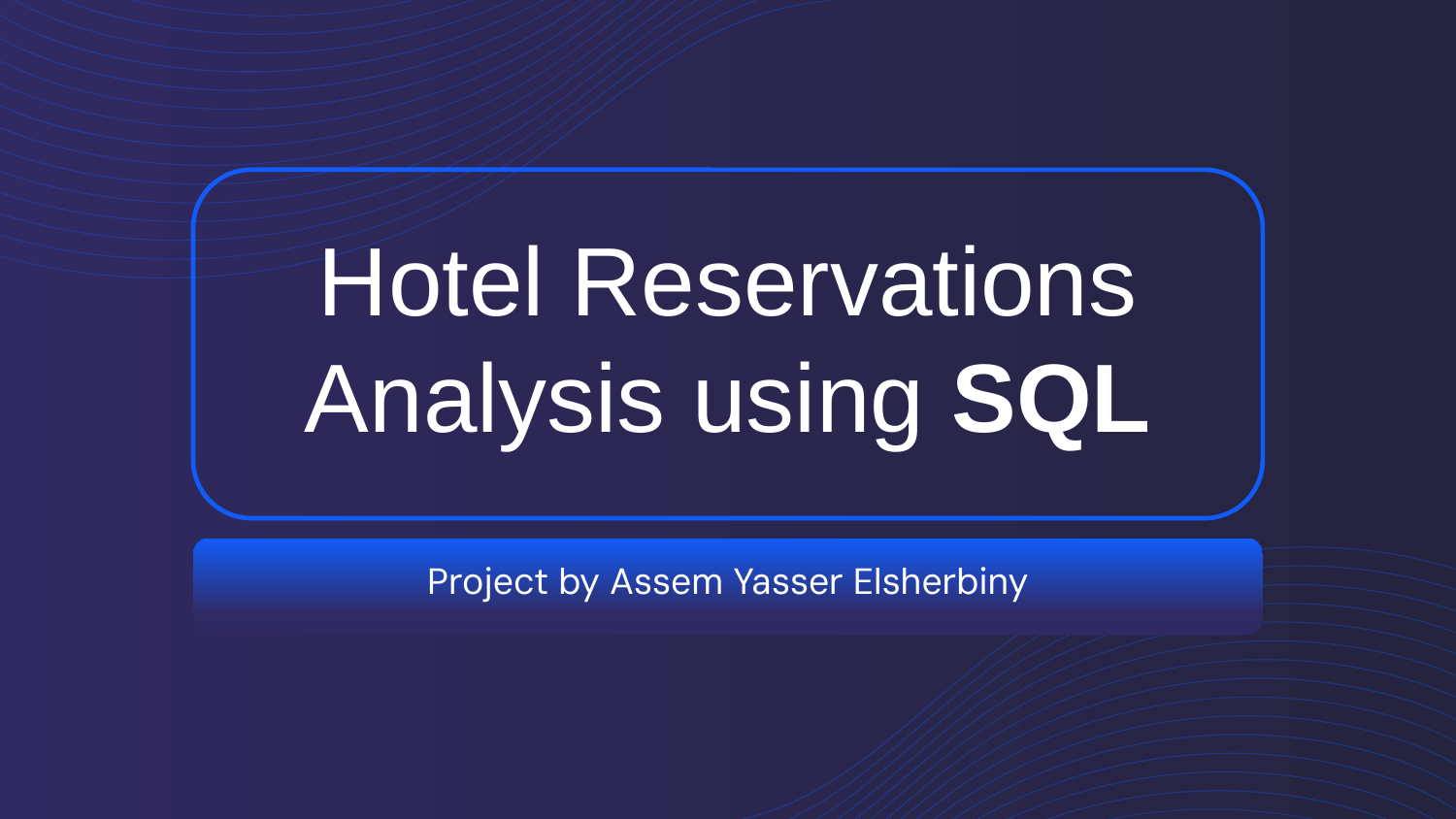

# Hotel Reservations Analysis using SQL
Project by Assem Yasser Elsherbiny